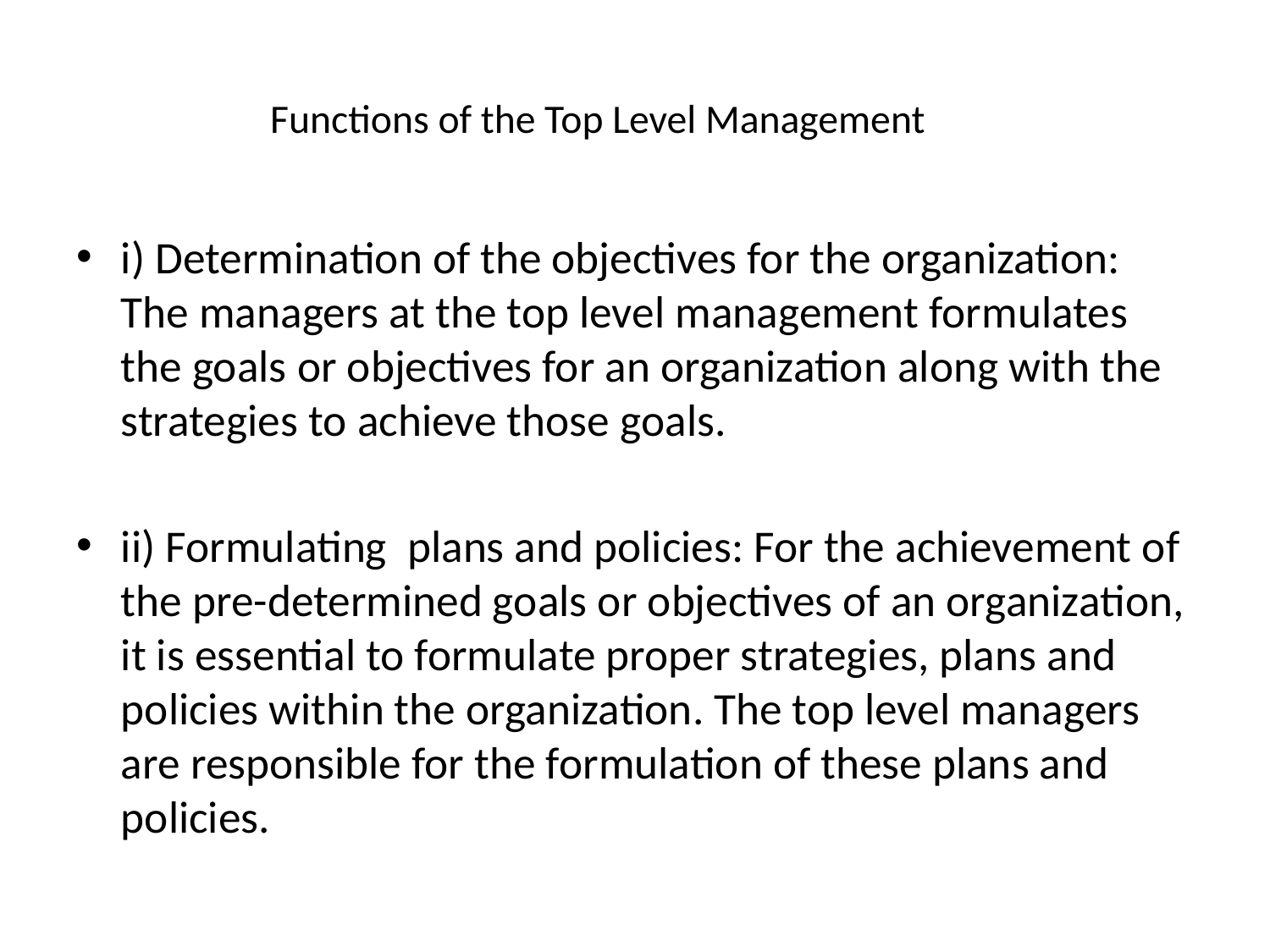

# Functions of the Top Level Management
i) Determination of the objectives for the organization: The managers at the top level management formulates the goals or objectives for an organization along with the strategies to achieve those goals.

ii) Formulating  plans and policies: For the achievement of the pre-determined goals or objectives of an organization, it is essential to formulate proper strategies, plans and policies within the organization. The top level managers are responsible for the formulation of these plans and policies.